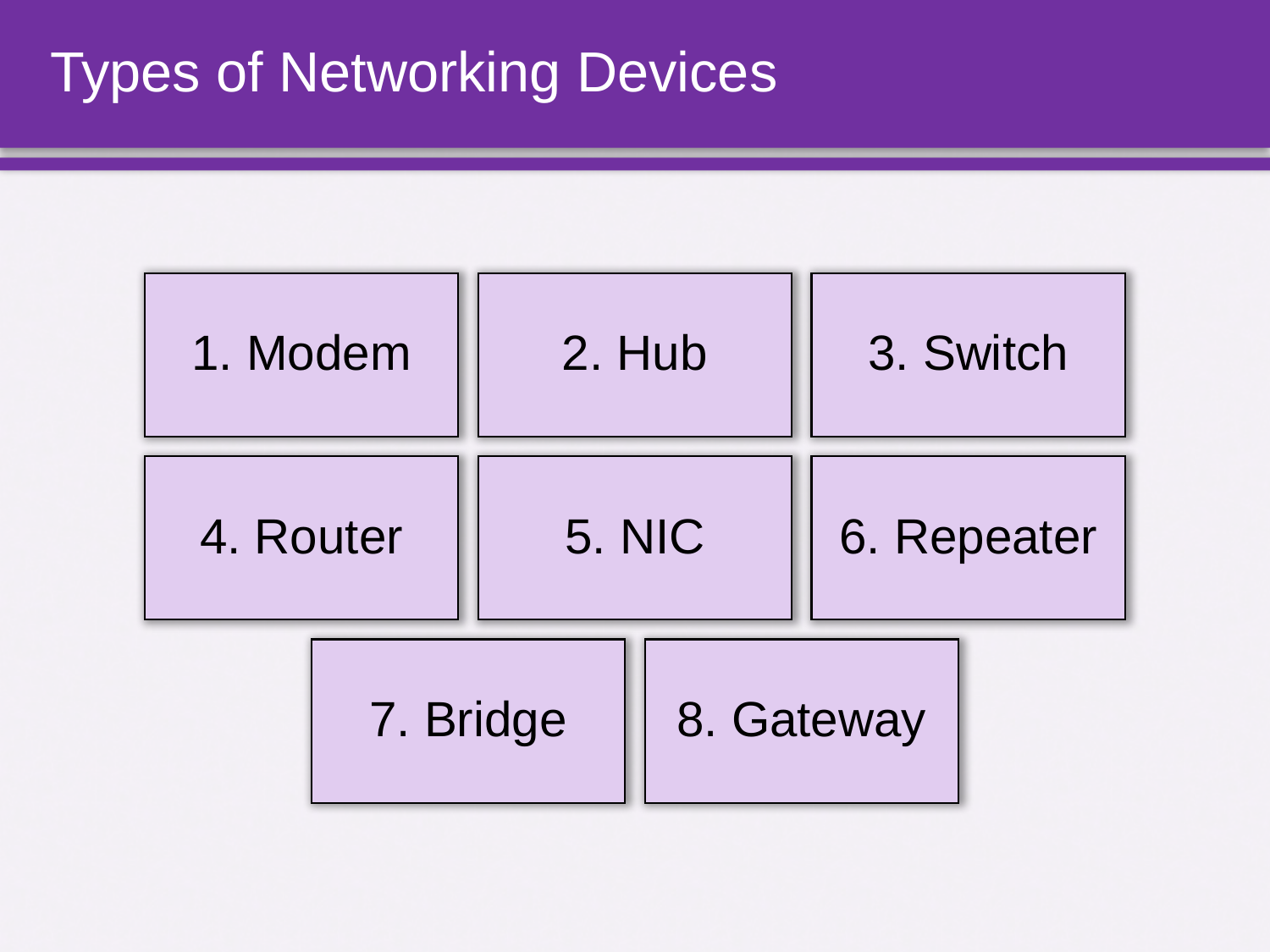

# Types of Networking Devices
1. Modem
2. Hub
3. Switch
4. Router
5. NIC
6. Repeater
7. Bridge
8. Gateway